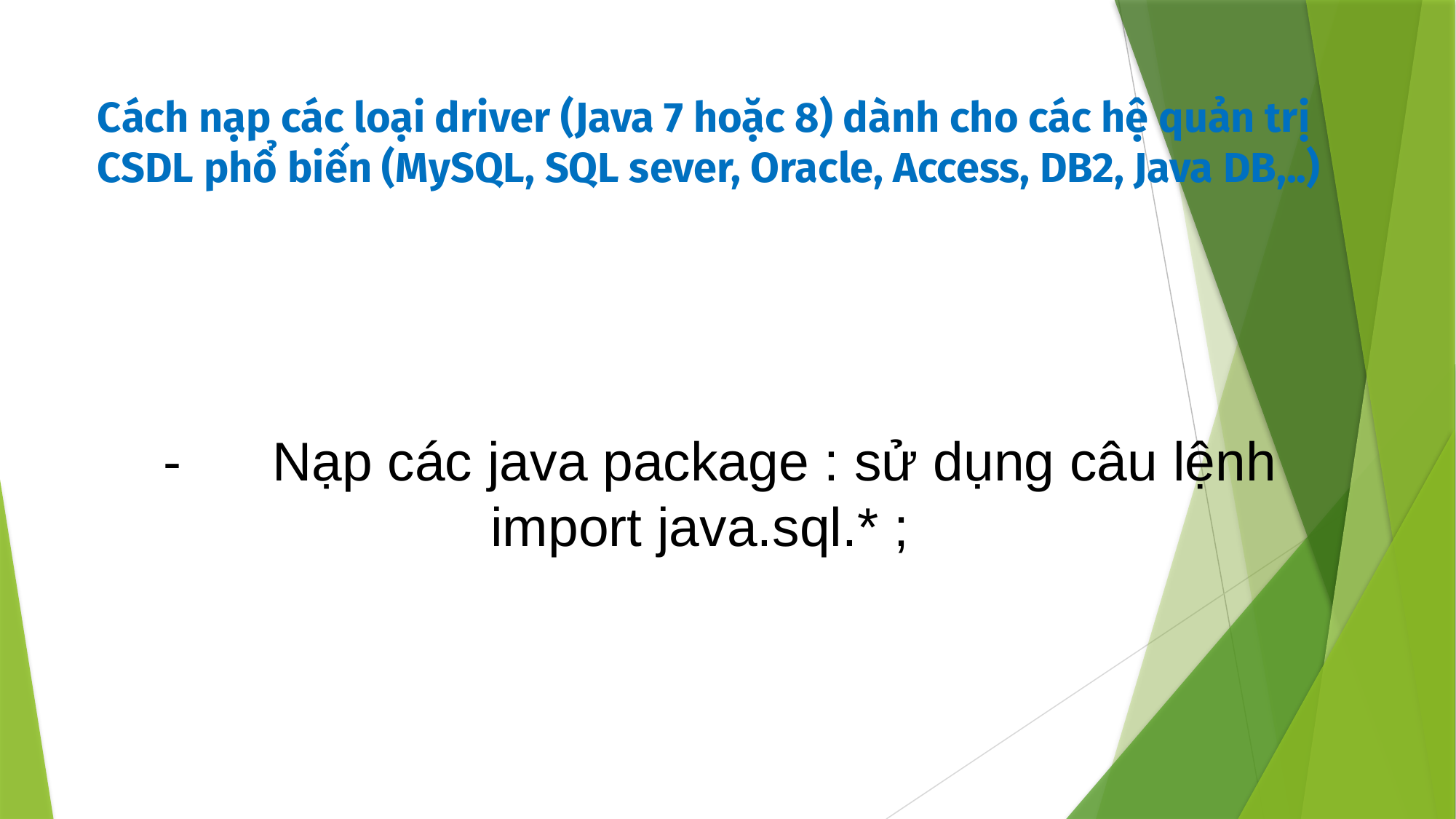

# Cách nạp các loại driver (Java 7 hoặc 8) dành cho các hệ quản trị CSDL phổ biến (MySQL, SQL sever, Oracle, Access, DB2, Java DB,..)
-	Nạp các java package : sử dụng câu lệnh
			import java.sql.* ;